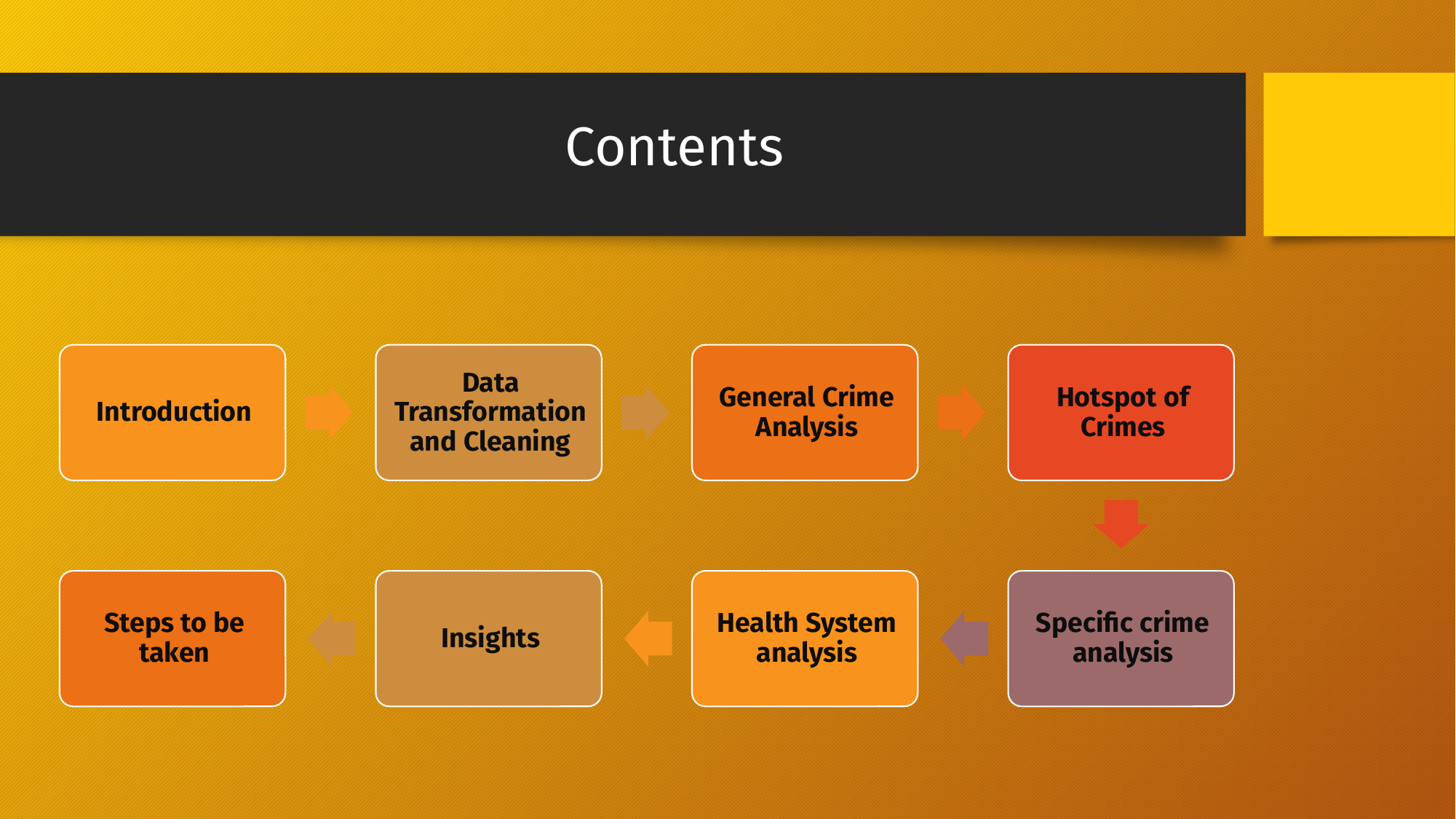

# Contents
Introduction

Data Transformation and Cleaning

General Crime Analysis

Hotspot of Crimes

Specific crime analysis

Health System analysis

Insights

Steps to be taken